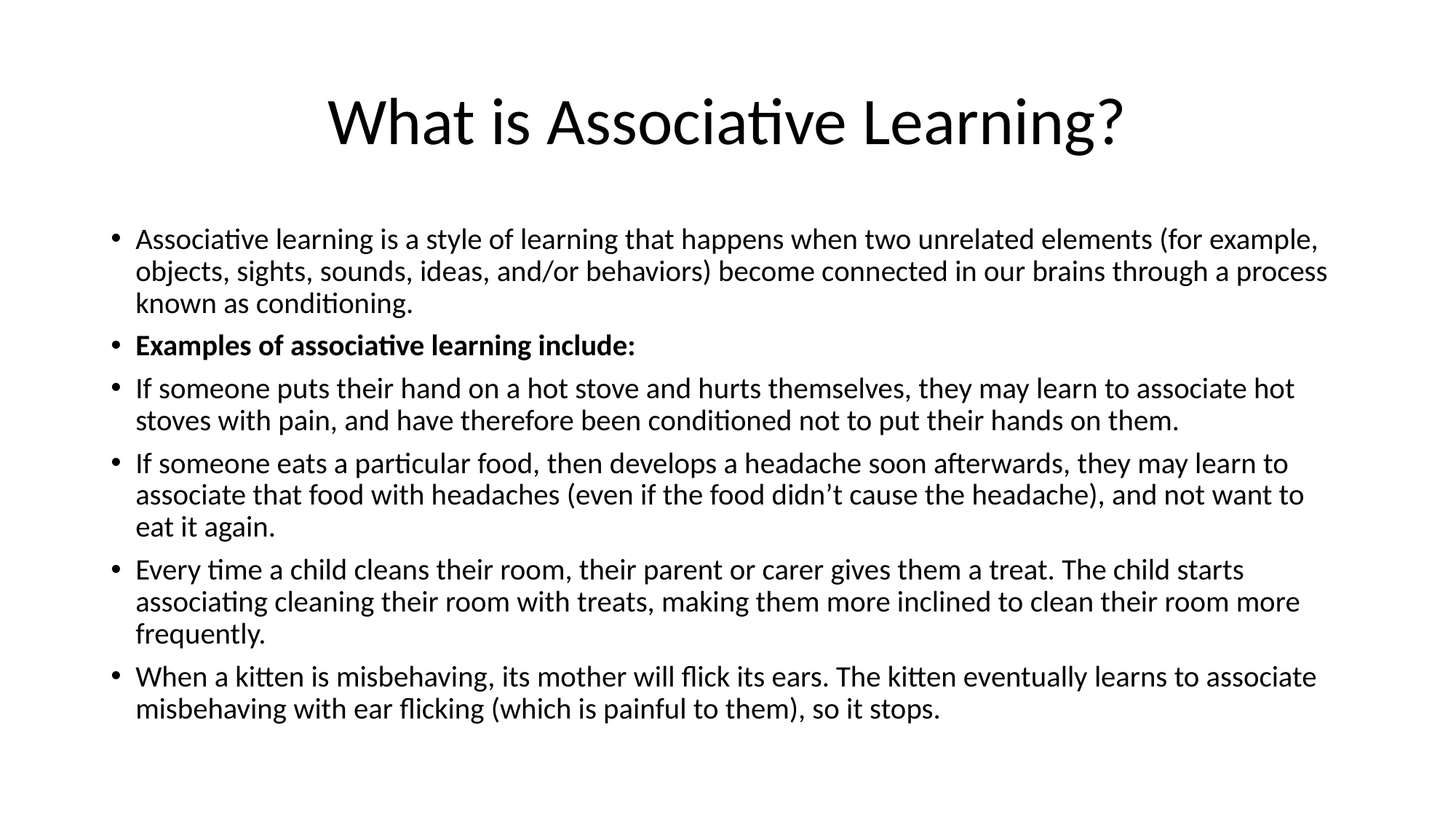

# What is Associative Learning?
Associative learning is a style of learning that happens when two unrelated elements (for example, objects, sights, sounds, ideas, and/or behaviors) become connected in our brains through a process known as conditioning.
Examples of associative learning include:
If someone puts their hand on a hot stove and hurts themselves, they may learn to associate hot stoves with pain, and have therefore been conditioned not to put their hands on them.
If someone eats a particular food, then develops a headache soon afterwards, they may learn to associate that food with headaches (even if the food didn’t cause the headache), and not want to eat it again.
Every time a child cleans their room, their parent or carer gives them a treat. The child starts associating cleaning their room with treats, making them more inclined to clean their room more frequently.
When a kitten is misbehaving, its mother will flick its ears. The kitten eventually learns to associate misbehaving with ear flicking (which is painful to them), so it stops.